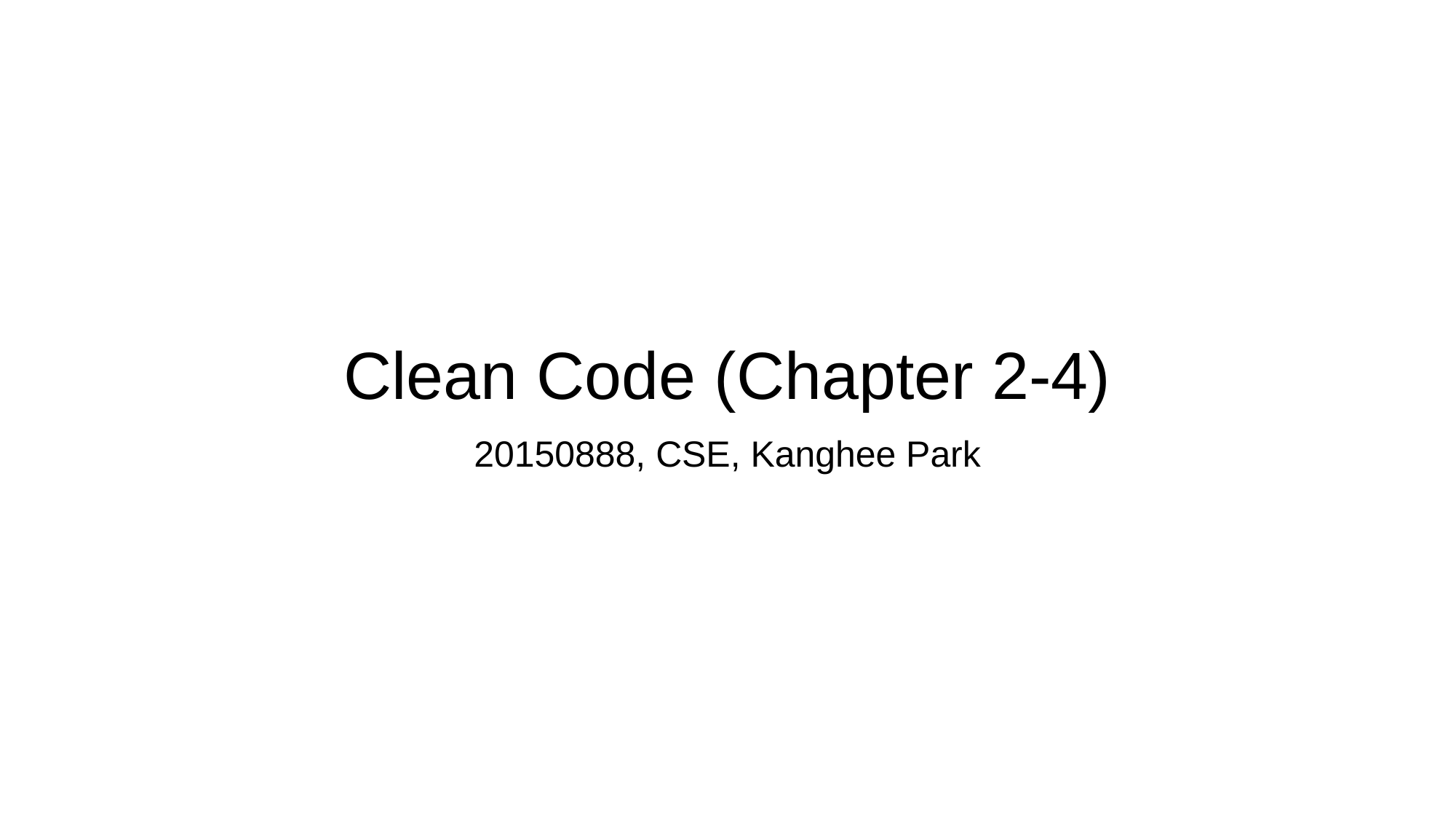

# Clean Code (Chapter 2-4)
20150888, CSE, Kanghee Park